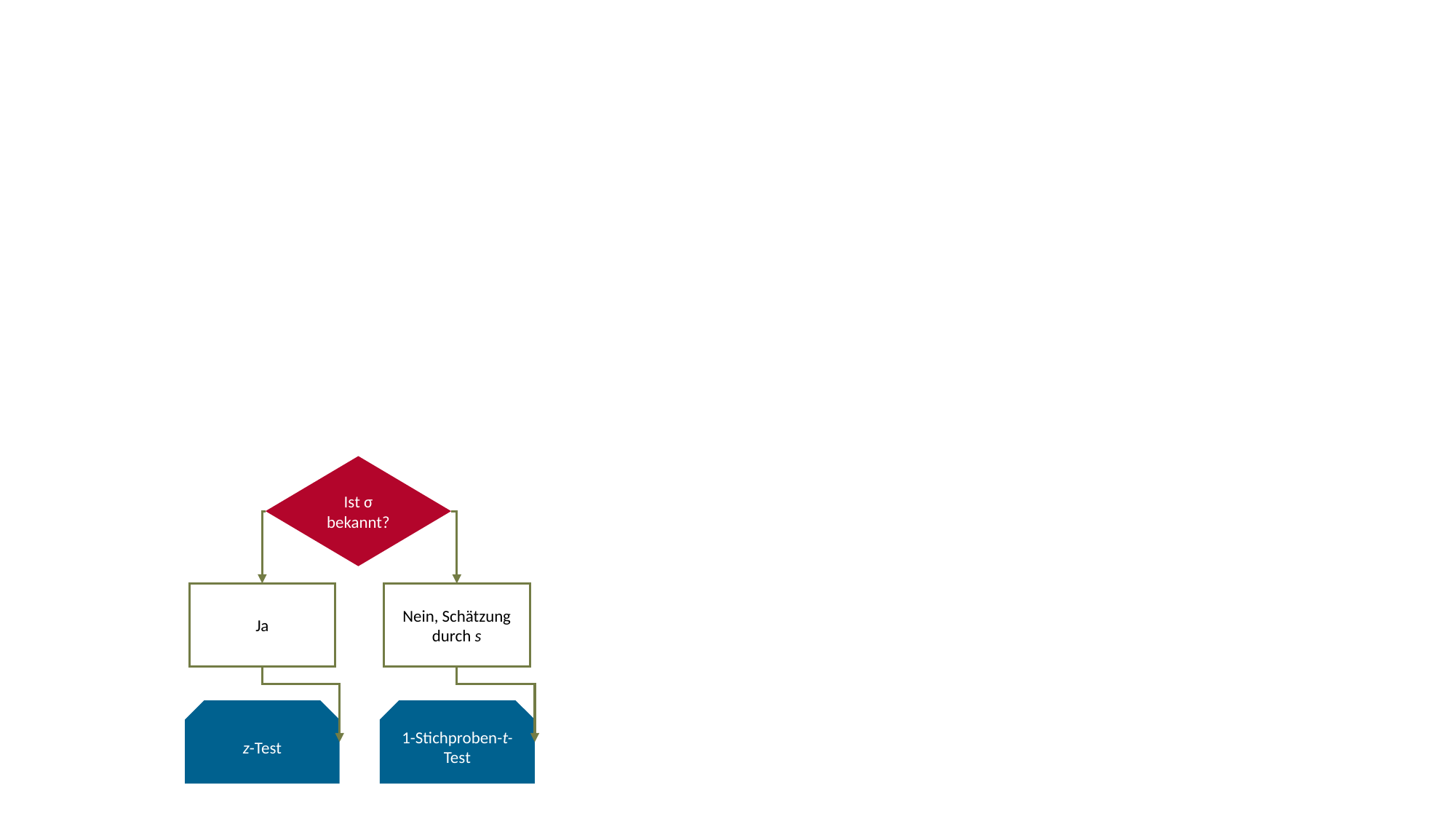

Ist σ bekannt?
Ja
Nein, Schätzung durch s
z-Test
1-Stichproben-t-Test